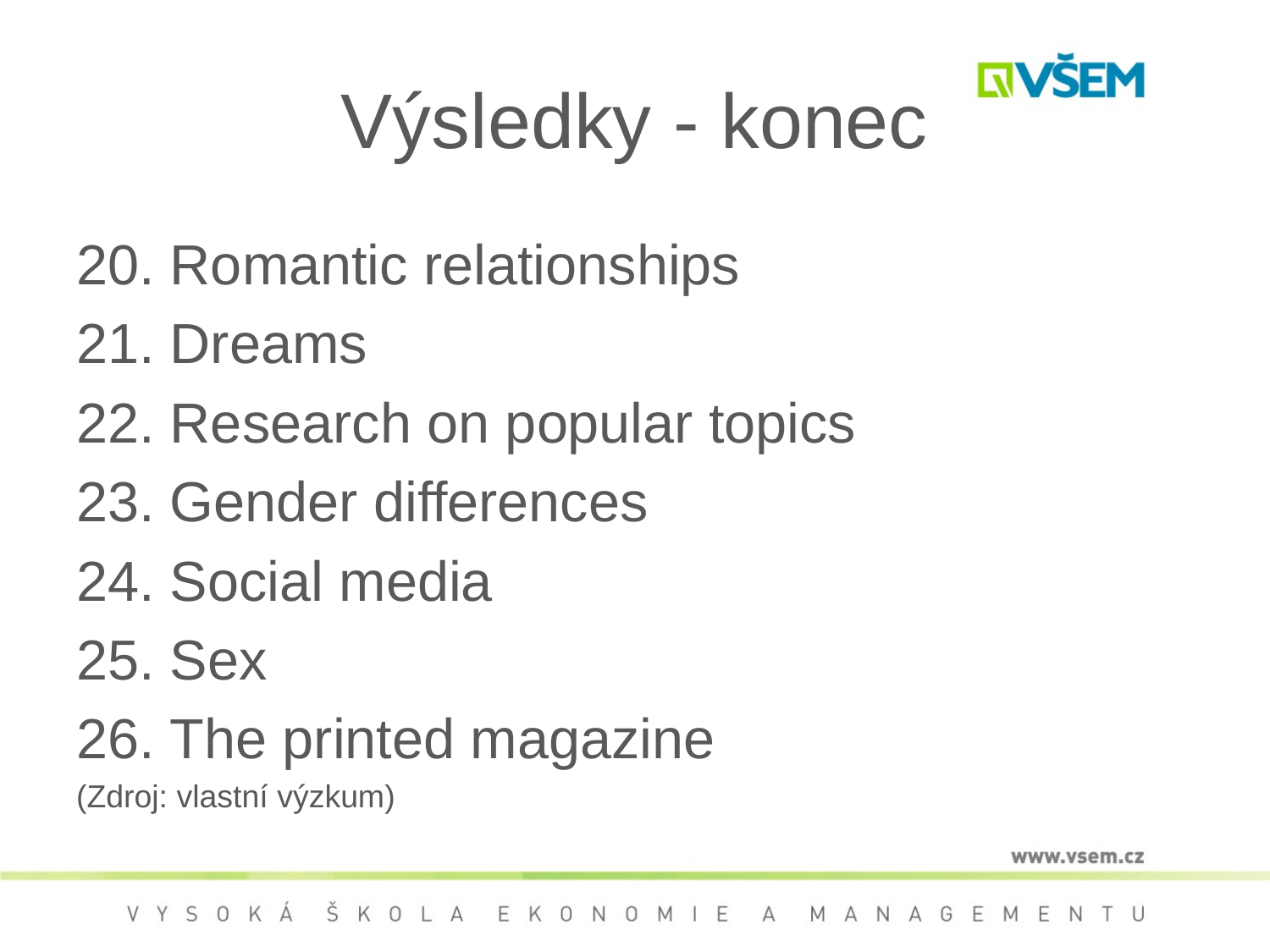

# Výsledky - konec
 Romantic relationships
 Dreams
 Research on popular topics
 Gender differences
 Social media
 Sex
 The printed magazine
(Zdroj: vlastní výzkum)